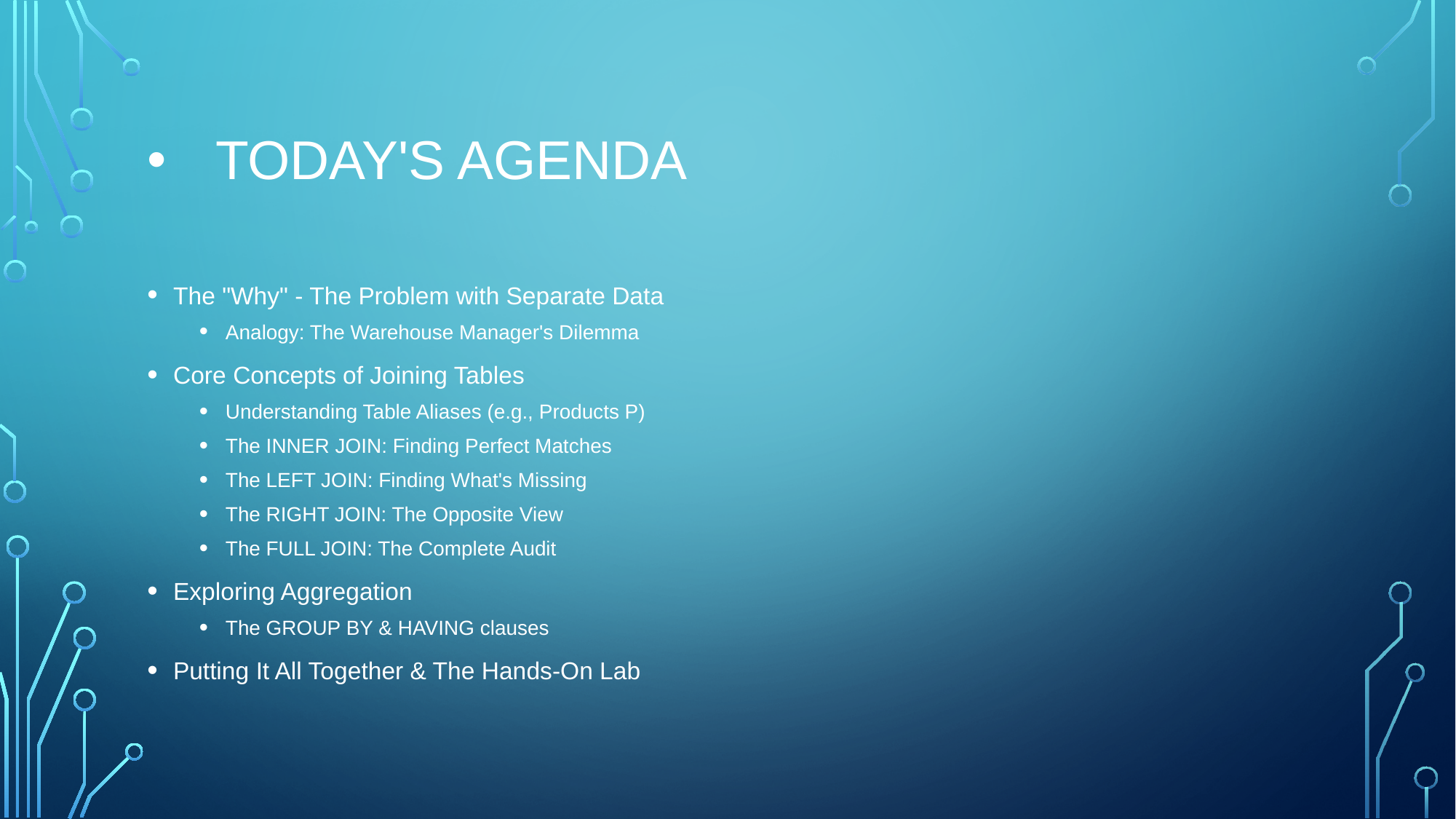

# Today's Agenda
The "Why" - The Problem with Separate Data
Analogy: The Warehouse Manager's Dilemma
Core Concepts of Joining Tables
Understanding Table Aliases (e.g., Products P)
The INNER JOIN: Finding Perfect Matches
The LEFT JOIN: Finding What's Missing
The RIGHT JOIN: The Opposite View
The FULL JOIN: The Complete Audit
Exploring Aggregation
The GROUP BY & HAVING clauses
Putting It All Together & The Hands-On Lab